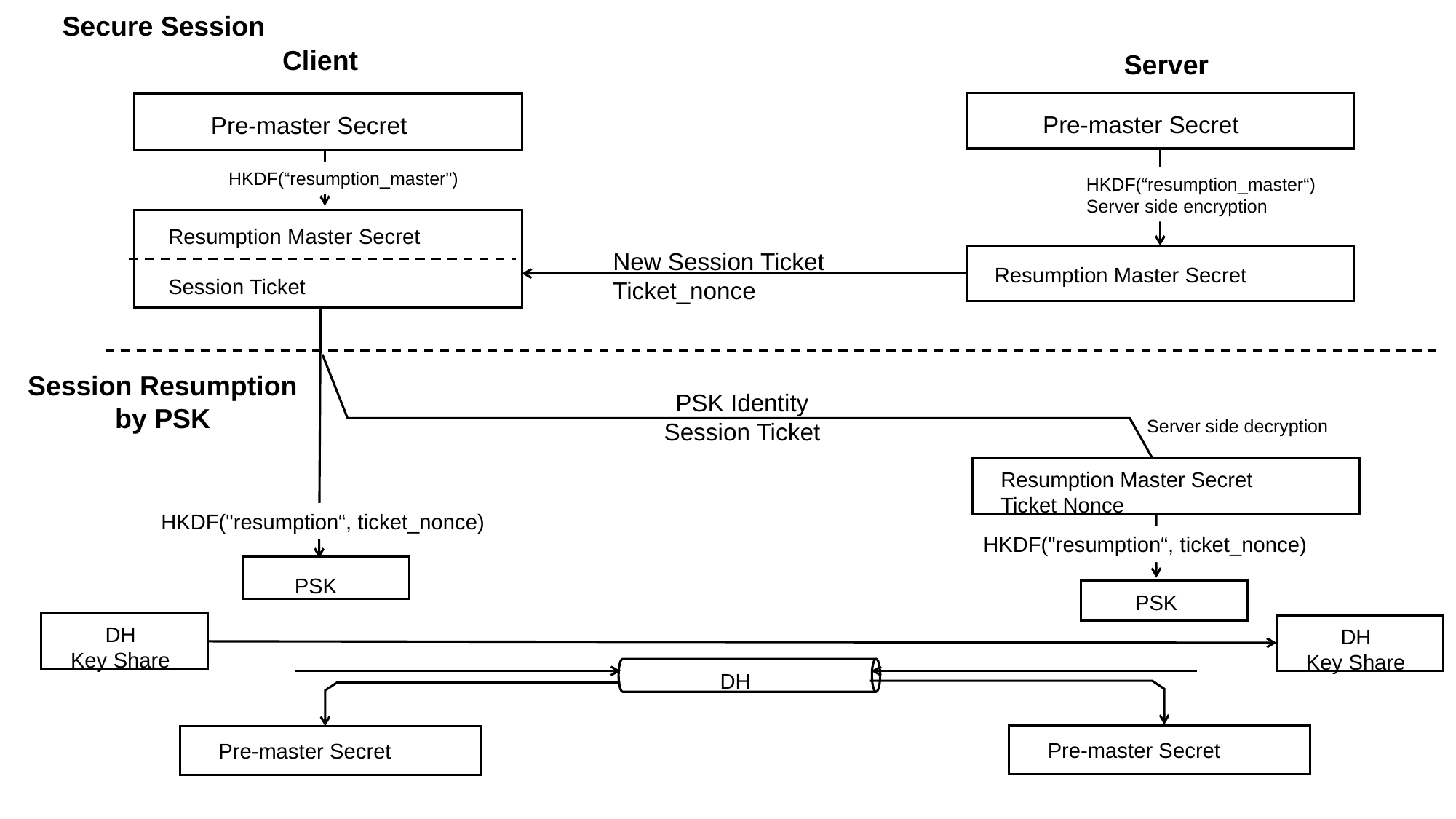

Secure Session
Client
Server

Pre-master Secret
Pre-master Secret
HKDF(“resumption_master")
HKDF(“resumption_master“)
Server side encryption

Resumption Master Secret

Session Ticket
New Session Ticket
Ticket_nonce

Resumption Master Secret

Session Resumption
by PSK
PSK Identity
Session Ticket
Server side decryption

Resumption Master Secret
Ticket Nonce
HKDF("resumption“, ticket_nonce)
HKDF("resumption“, ticket_nonce)

PSK

PSK

DH
Key Share
DH
Key Share
DH

Pre-master Secret
Pre-master Secret